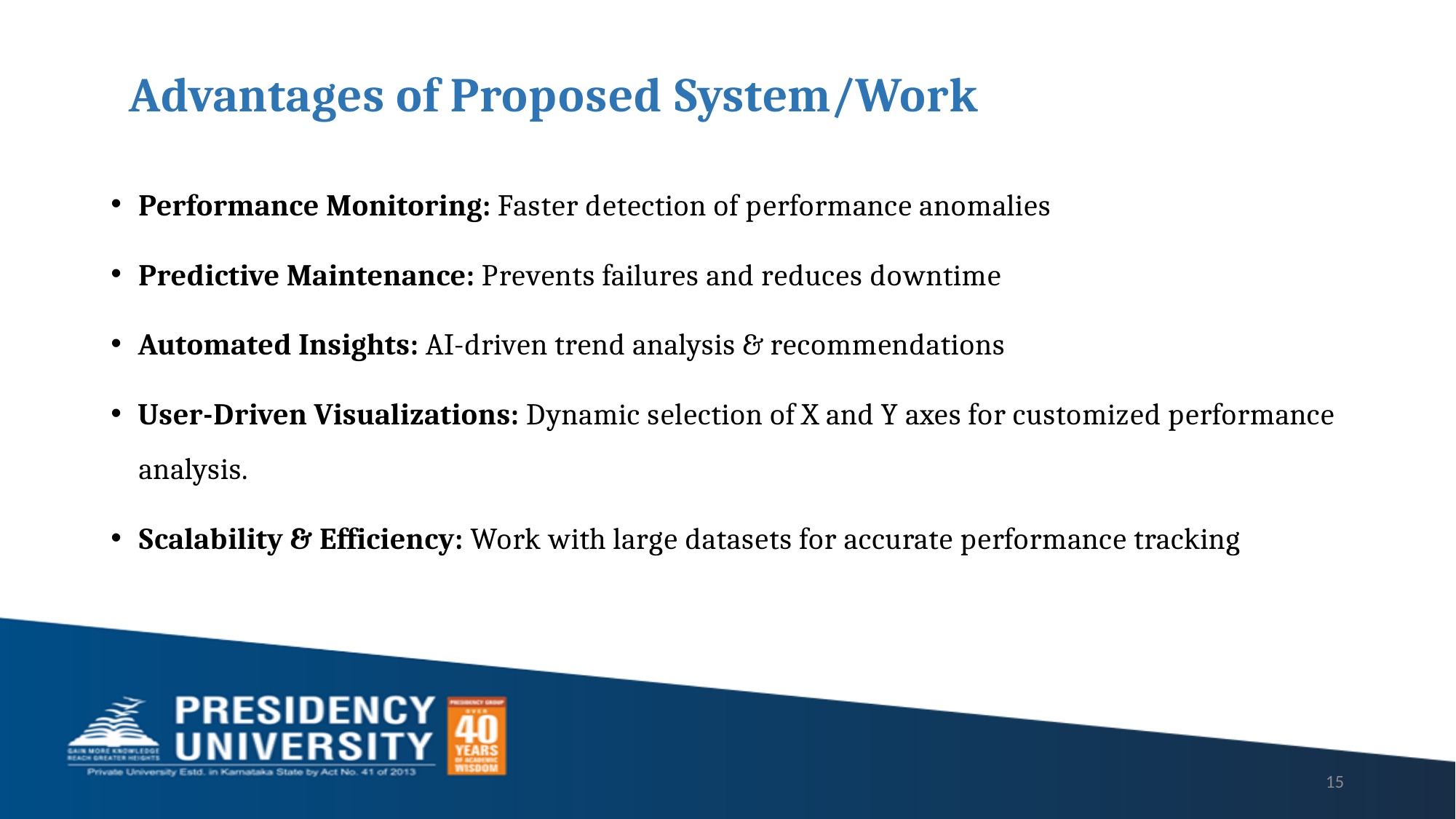

# Advantages of Proposed System/Work
Performance Monitoring: Faster detection of performance anomalies
Predictive Maintenance: Prevents failures and reduces downtime
Automated Insights: AI-driven trend analysis & recommendations
User-Driven Visualizations: Dynamic selection of X and Y axes for customized performance analysis.
Scalability & Efficiency: Work with large datasets for accurate performance tracking
15